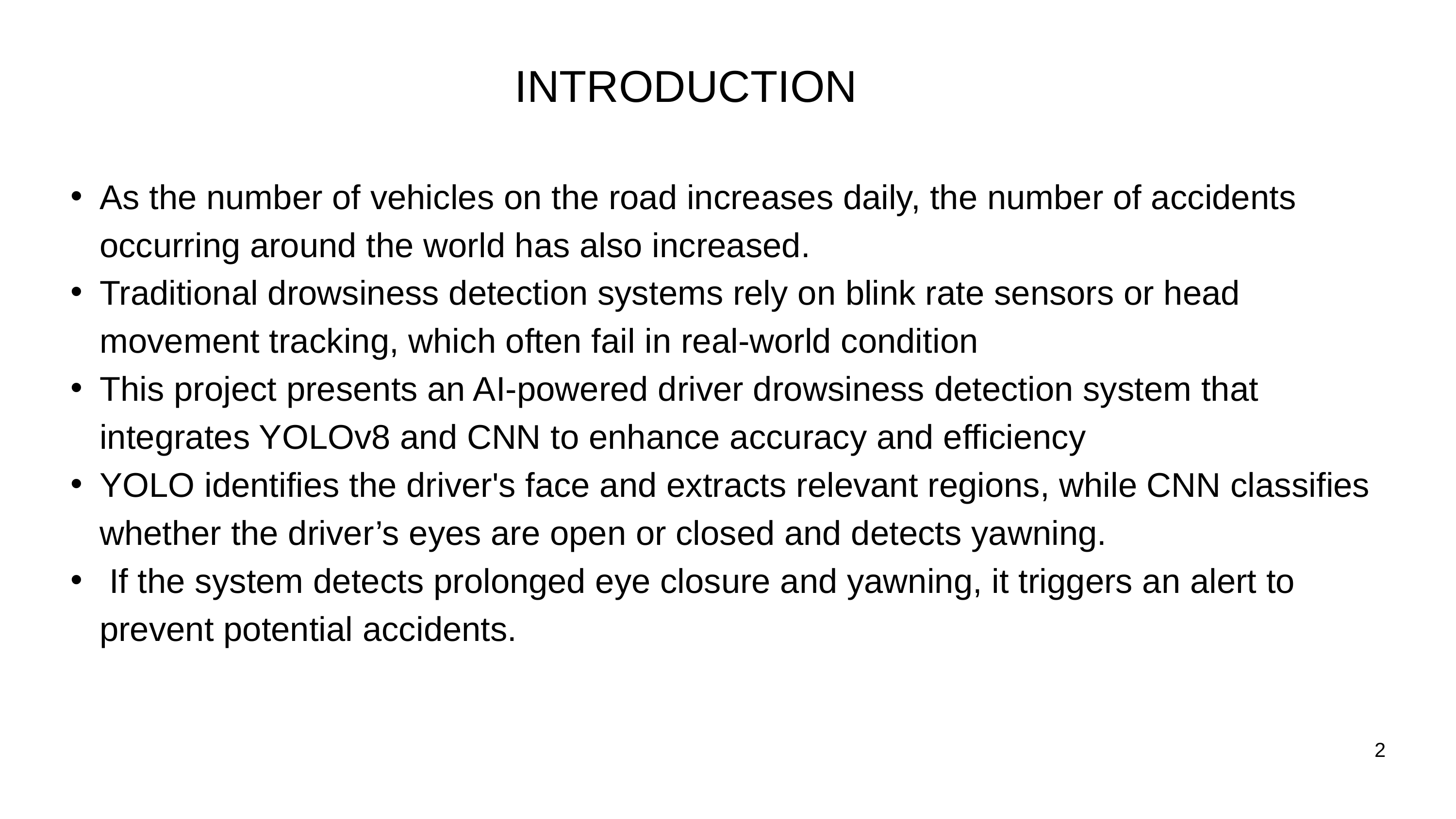

INTRODUCTION
As the number of vehicles on the road increases daily, the number of accidents occurring around the world has also increased.
Traditional drowsiness detection systems rely on blink rate sensors or head movement tracking, which often fail in real-world condition
This project presents an AI-powered driver drowsiness detection system that integrates YOLOv8 and CNN to enhance accuracy and efficiency
YOLO identifies the driver's face and extracts relevant regions, while CNN classifies whether the driver’s eyes are open or closed and detects yawning.
 If the system detects prolonged eye closure and yawning, it triggers an alert to prevent potential accidents.
2